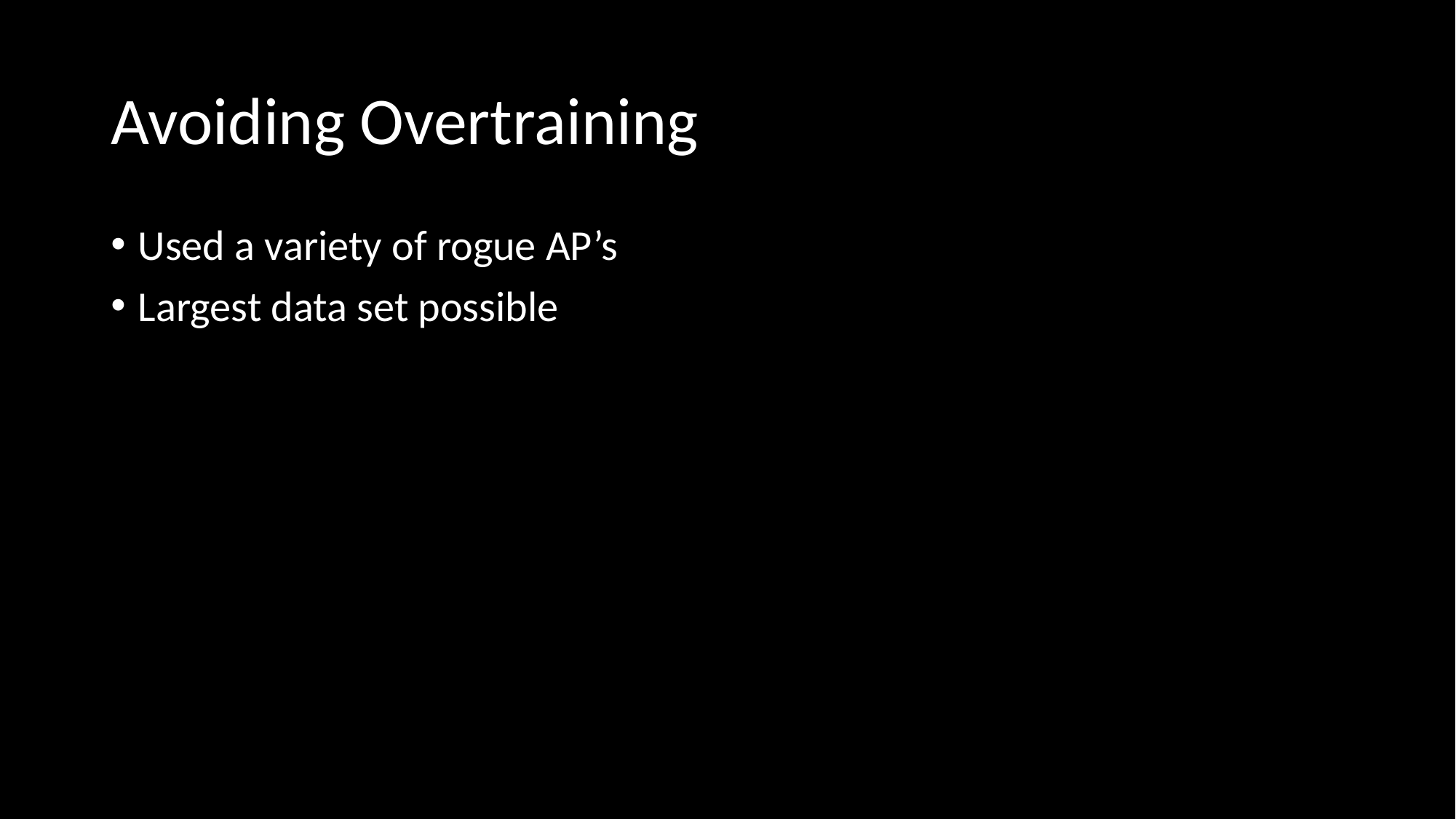

# Avoiding Overtraining
Used a variety of rogue AP’s
Largest data set possible